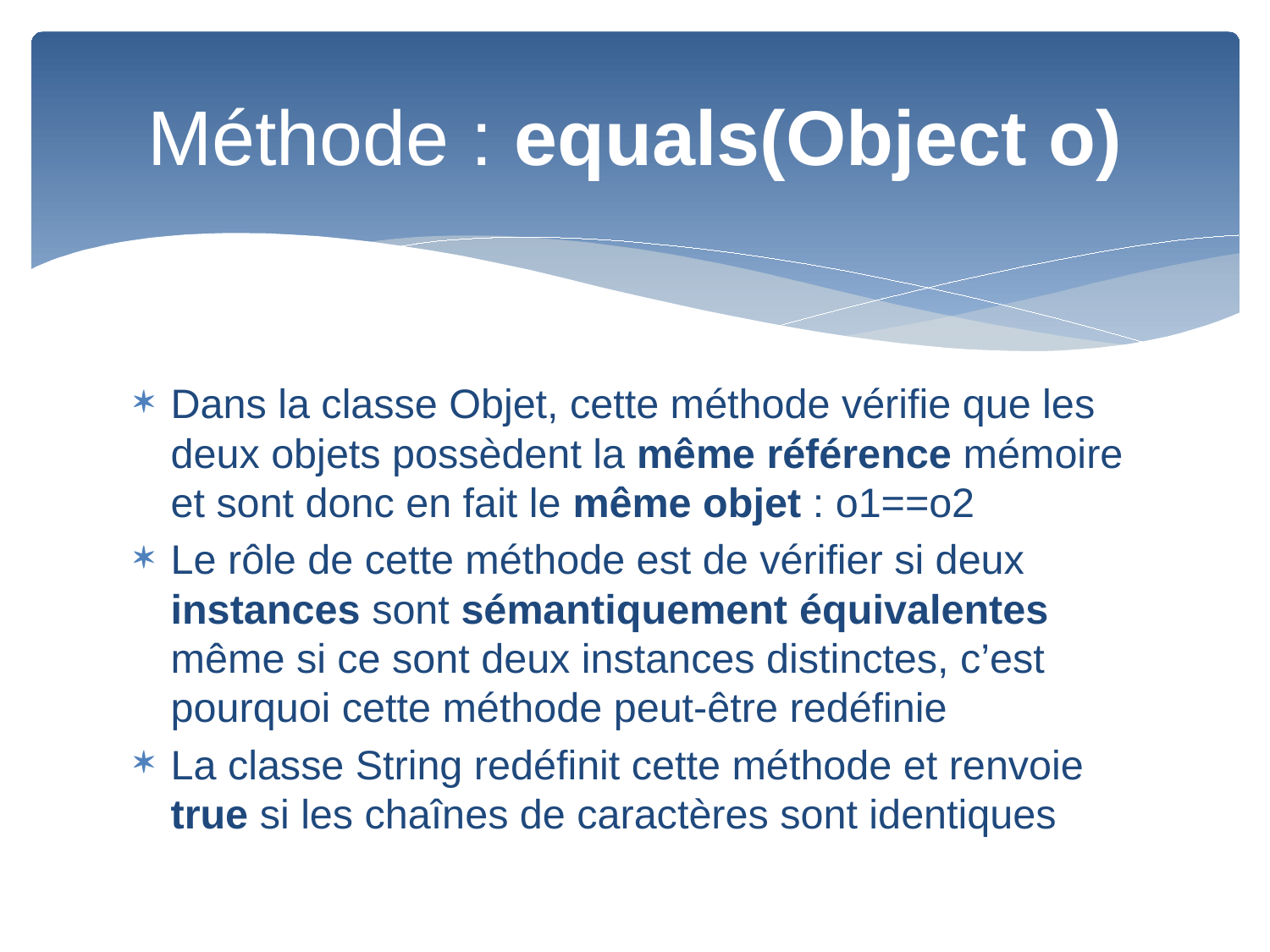

# Méthode : equals(Object o)
Dans la classe Objet, cette méthode vérifie que les deux objets possèdent la même référence mémoire et sont donc en fait le même objet : o1==o2
Le rôle de cette méthode est de vérifier si deux instances sont sémantiquement équivalentes même si ce sont deux instances distinctes, c’est pourquoi cette méthode peut-être redéfinie
La classe String redéfinit cette méthode et renvoie true si les chaînes de caractères sont identiques